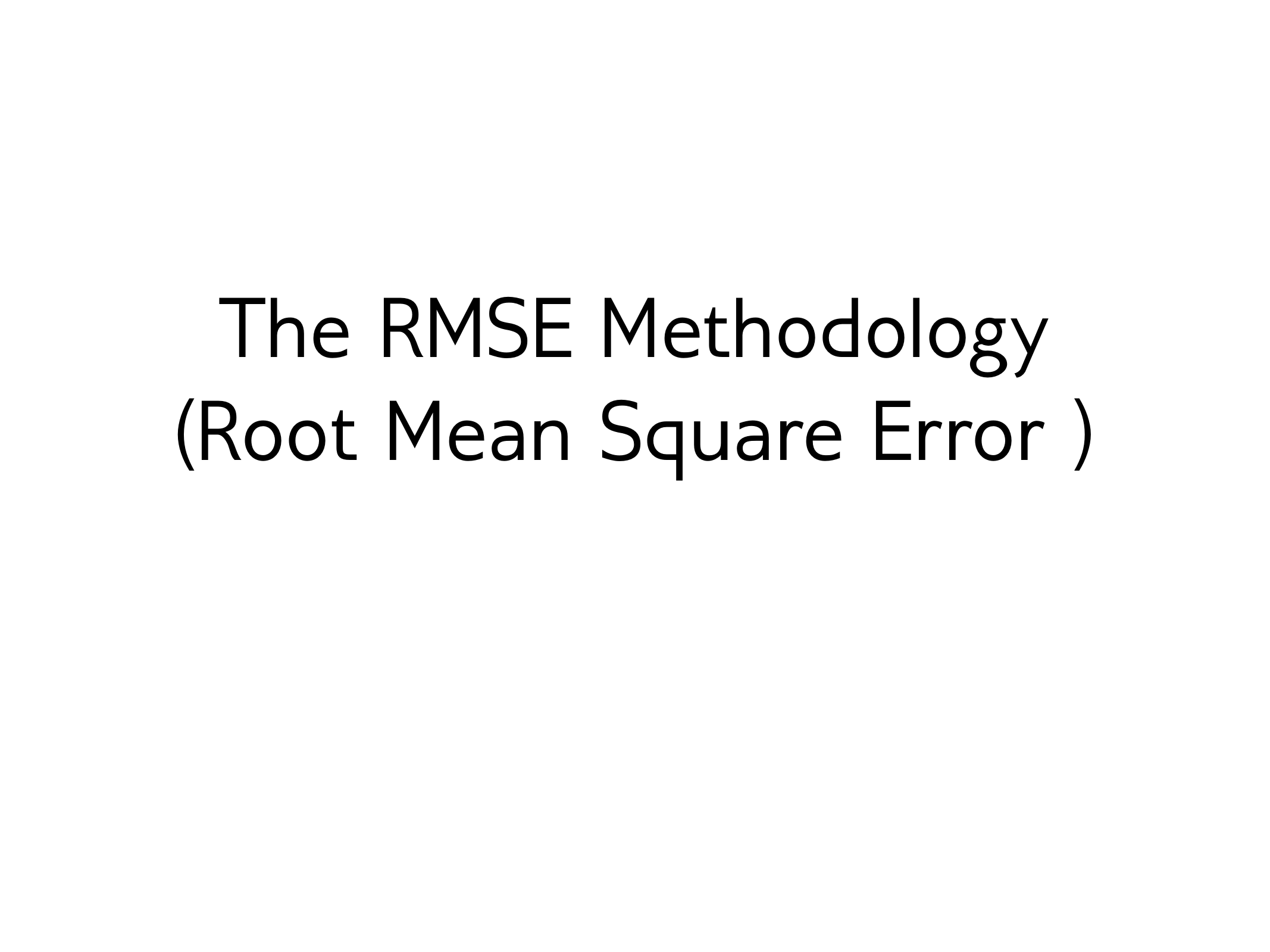

# The RMSE Methodology
(Root Mean Square Error )